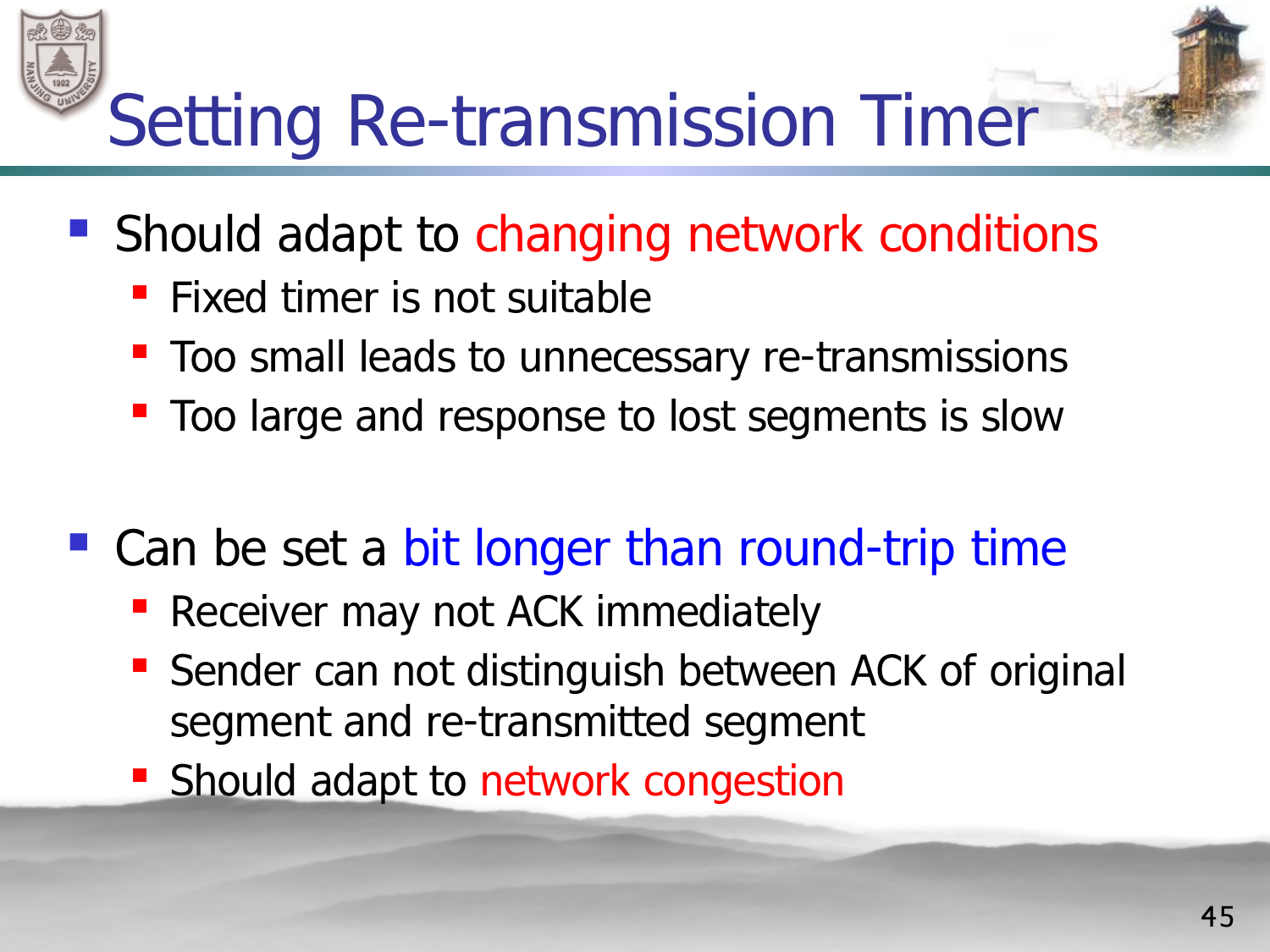

# Setting Re-transmission Timer
Should adapt to changing network conditions
Fixed timer is not suitable
Too small leads to unnecessary re-transmissions
Too large and response to lost segments is slow

Can be set a bit longer than round-trip time
Receiver may not ACK immediately
Sender can not distinguish between ACK of original segment and re-transmitted segment
Should adapt to network congestion
45